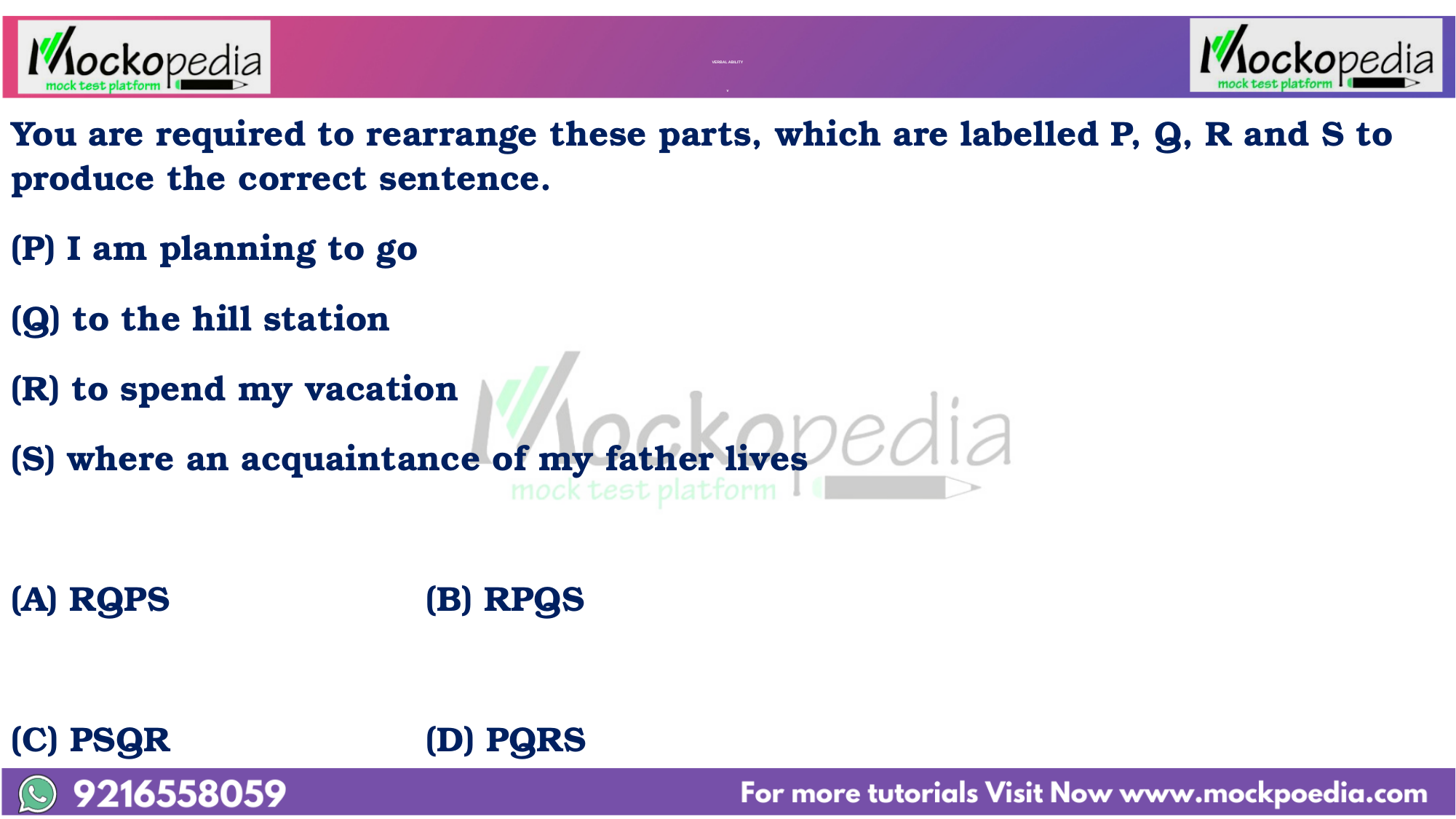

# VERBAL ABILITY v
You are required to rearrange these parts, which are labelled P, Q, R and S to produce the correct sentence.
(P) I am planning to go
(Q) to the hill station
(R) to spend my vacation
(S) where an acquaintance of my father lives

(A) RQPS			(B) RPQS

(C) PSQR			(D) PQRS